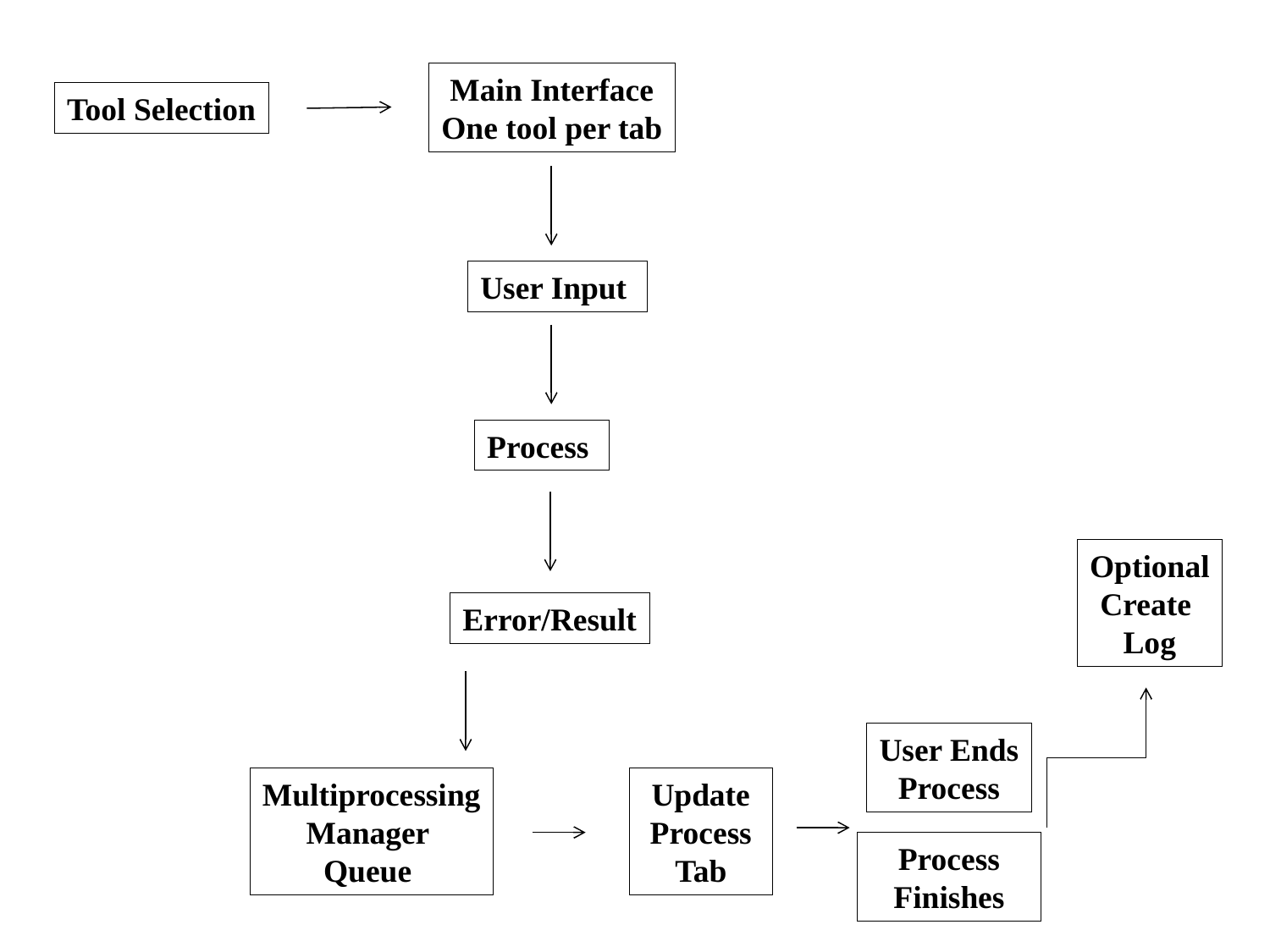

Main Interface
One tool per tab
Tool Selection
Block
Block
Block
Block
Block
Block
Block
Block
Block
User Input
Block
Block
Block
Block
Process
Optional
Create
Log
Error/Result
User Ends
Process
Multiprocessing
Manager
Queue
Update
 Process
Tab
Process
Finishes